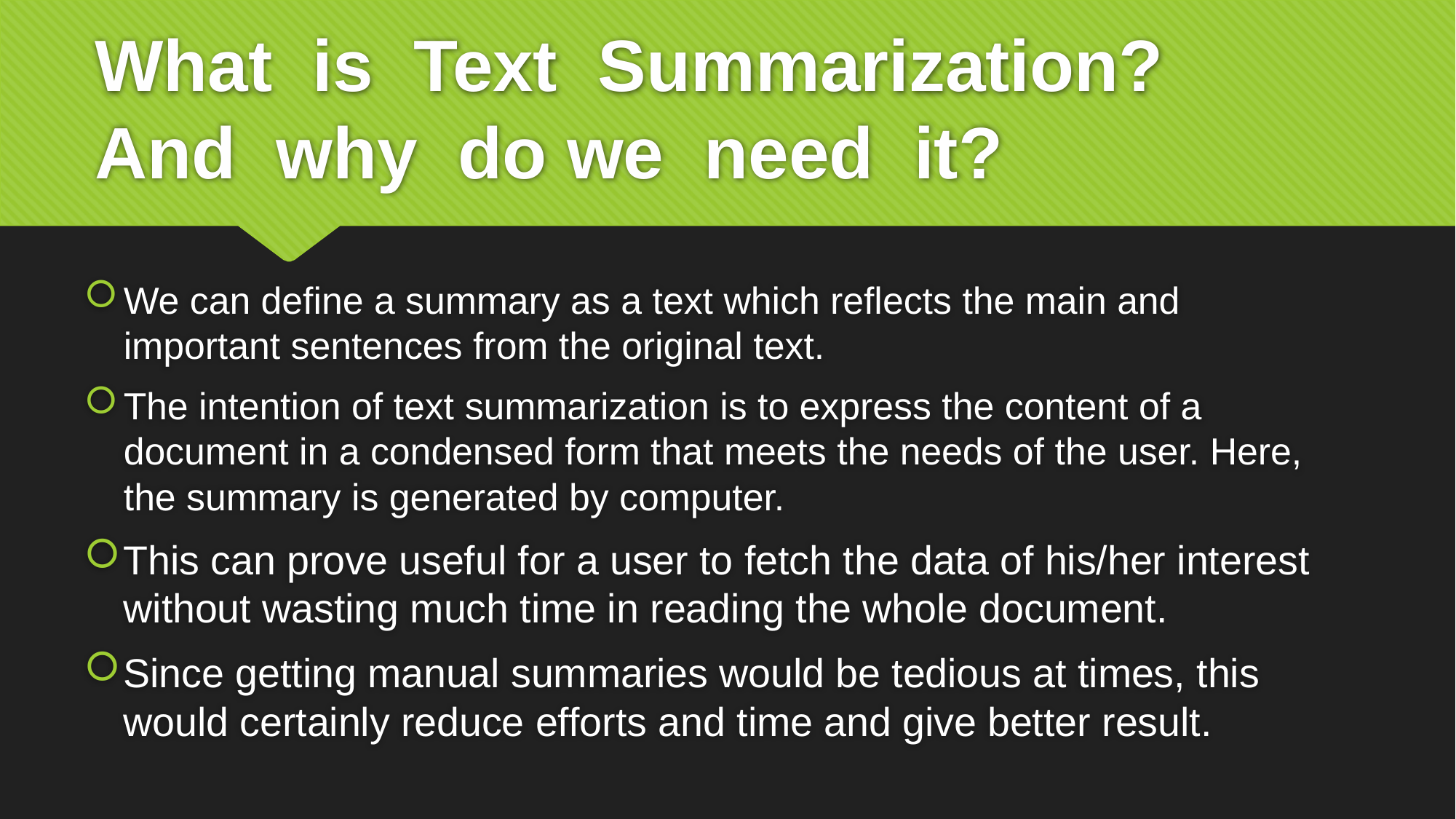

# What  is  Text  Summarization? And  why  do we  need  it?
We can define a summary as a text which reflects the main and important sentences from the original text.
The intention of text summarization is to express the content of a document in a condensed form that meets the needs of the user. Here, the summary is generated by computer.
This can prove useful for a user to fetch the data of his/her interest without wasting much time in reading the whole document.
Since getting manual summaries would be tedious at times, this would certainly reduce efforts and time and give better result.